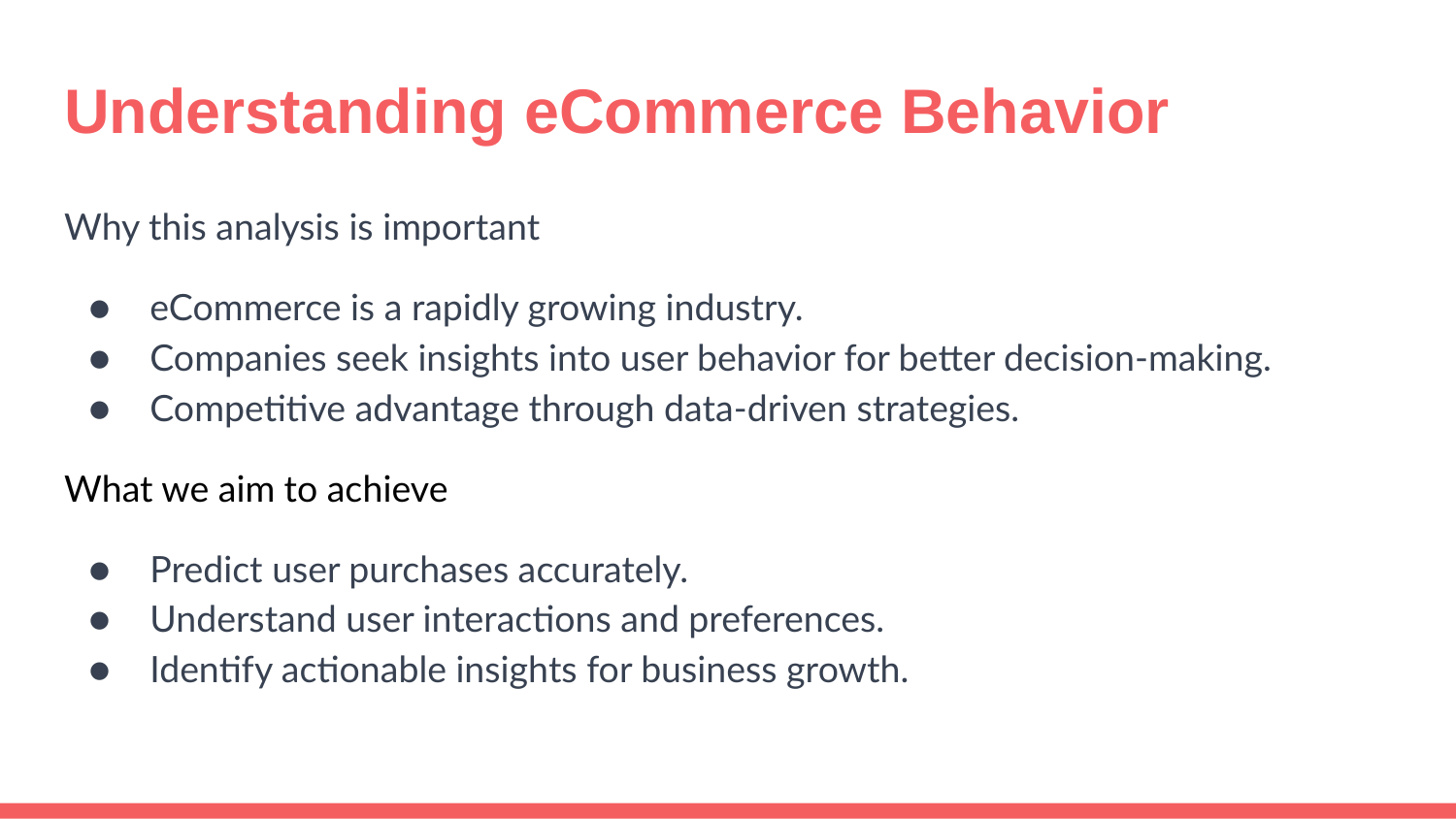

# Understanding eCommerce Behavior
Why this analysis is important
eCommerce is a rapidly growing industry.
Companies seek insights into user behavior for better decision-making.
Competitive advantage through data-driven strategies.
What we aim to achieve
Predict user purchases accurately.
Understand user interactions and preferences.
Identify actionable insights for business growth.